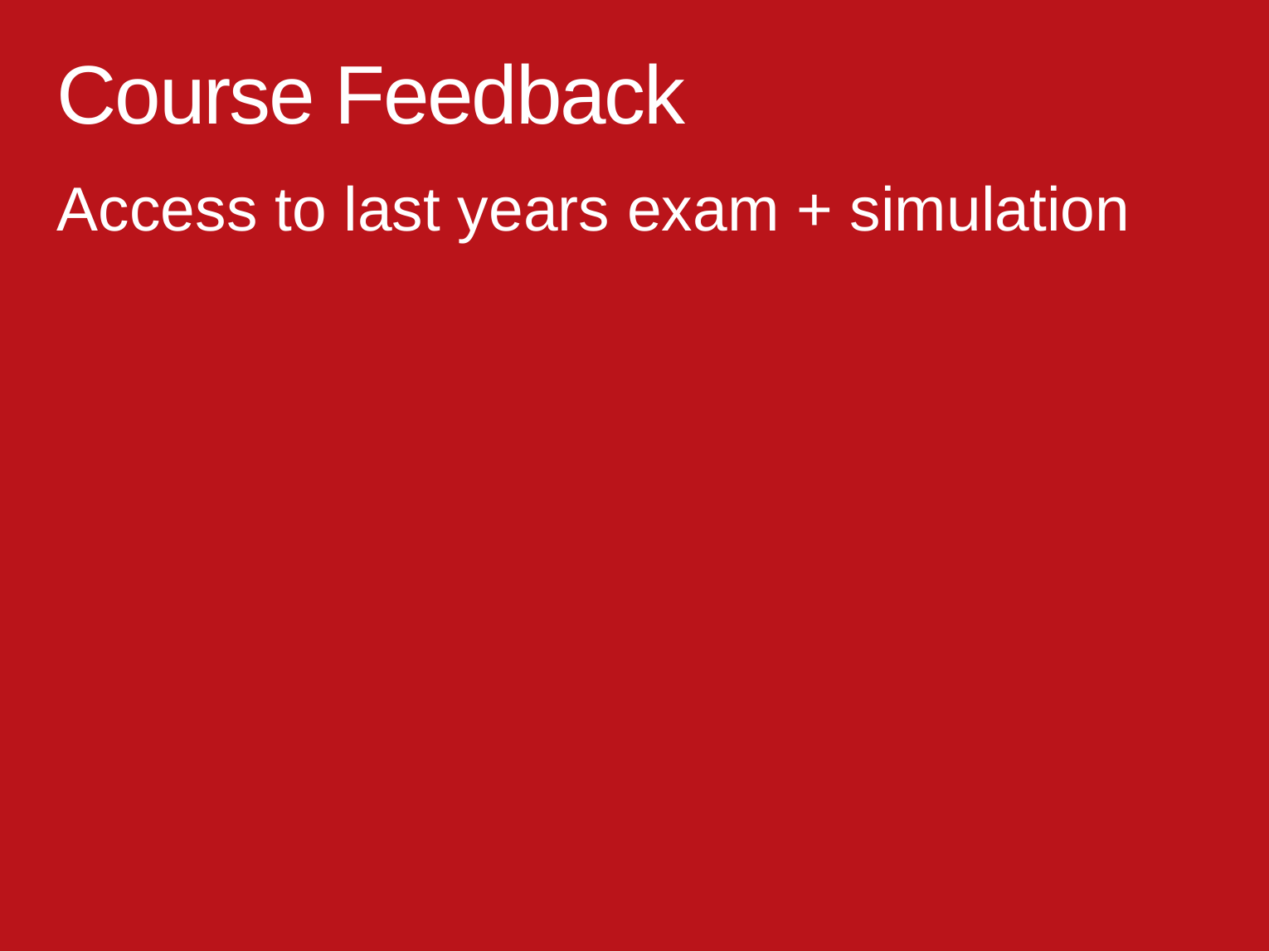

# Course Feedback
Access to last years exam + simulation